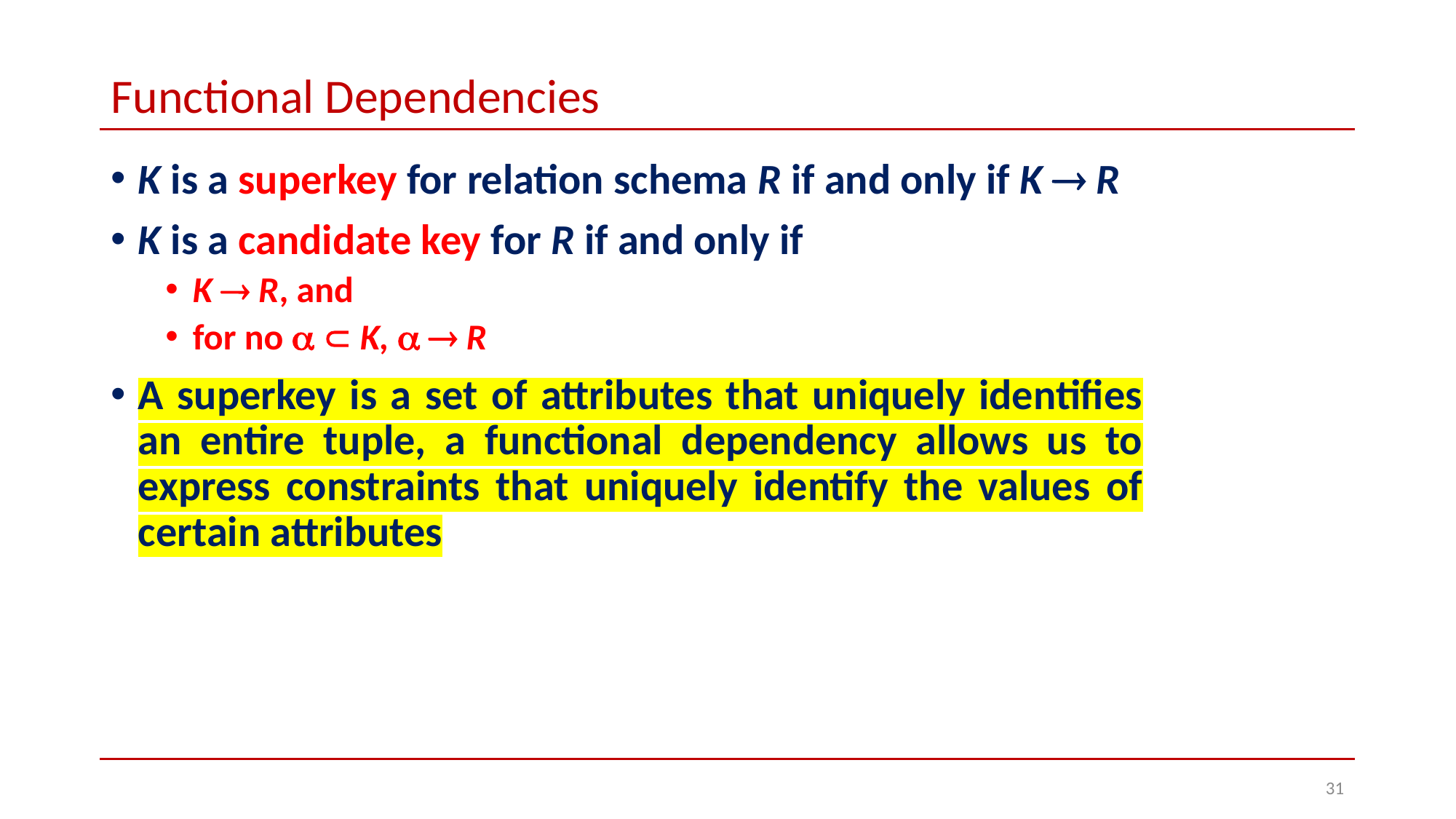

# Functional Dependencies
K is a superkey for relation schema R if and only if K → R
K is a candidate key for R if and only if
K → R, and
for no α ⊂ K, α → R
A superkey is a set of attributes that uniquely identifies an entire tuple, a functional dependency allows us to express constraints that uniquely identify the values of certain attributes

31